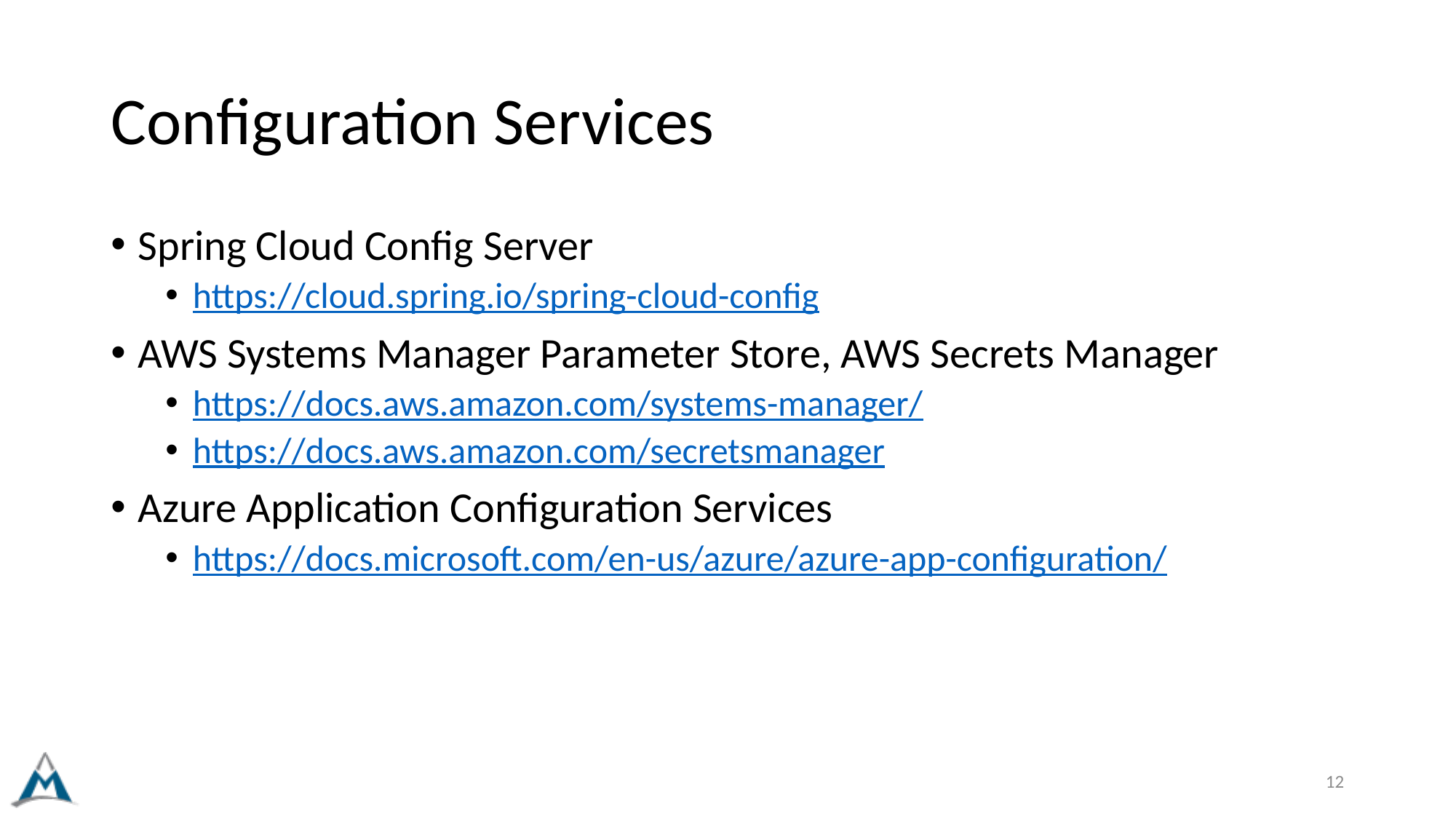

# Configuration Services
Spring Cloud Config Server
https://cloud.spring.io/spring-cloud-config
AWS Systems Manager Parameter Store, AWS Secrets Manager
https://docs.aws.amazon.com/systems-manager/
https://docs.aws.amazon.com/secretsmanager
Azure Application Configuration Services
https://docs.microsoft.com/en-us/azure/azure-app-configuration/
12